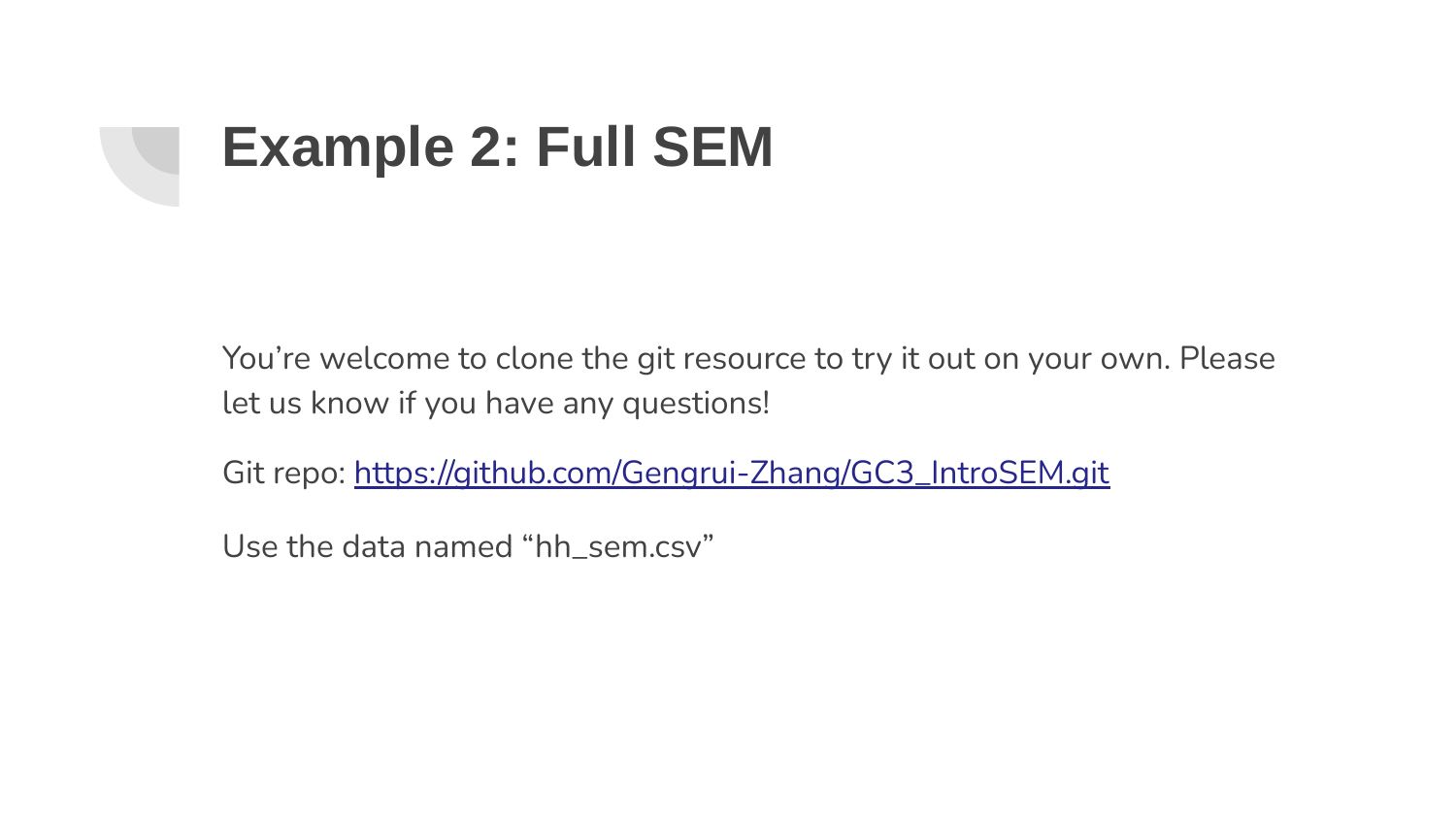

# Example 2: Full SEM
You’re welcome to clone the git resource to try it out on your own. Please let us know if you have any questions!
Git repo: https://github.com/Gengrui-Zhang/GC3_IntroSEM.git
Use the data named “hh_sem.csv”